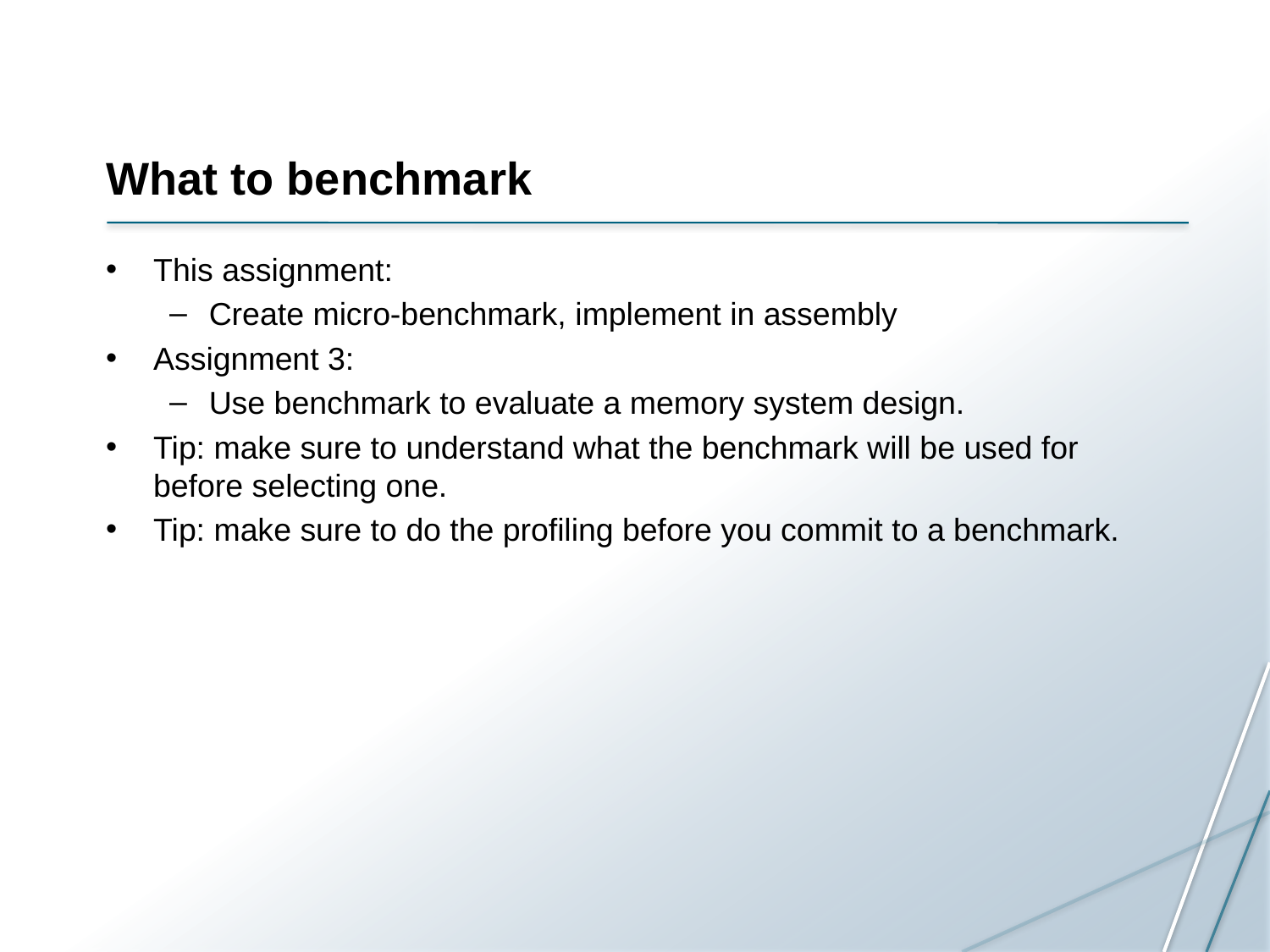

# What to benchmark
This assignment:
Create micro-benchmark, implement in assembly
Assignment 3:
Use benchmark to evaluate a memory system design.
Tip: make sure to understand what the benchmark will be used for before selecting one.
Tip: make sure to do the profiling before you commit to a benchmark.